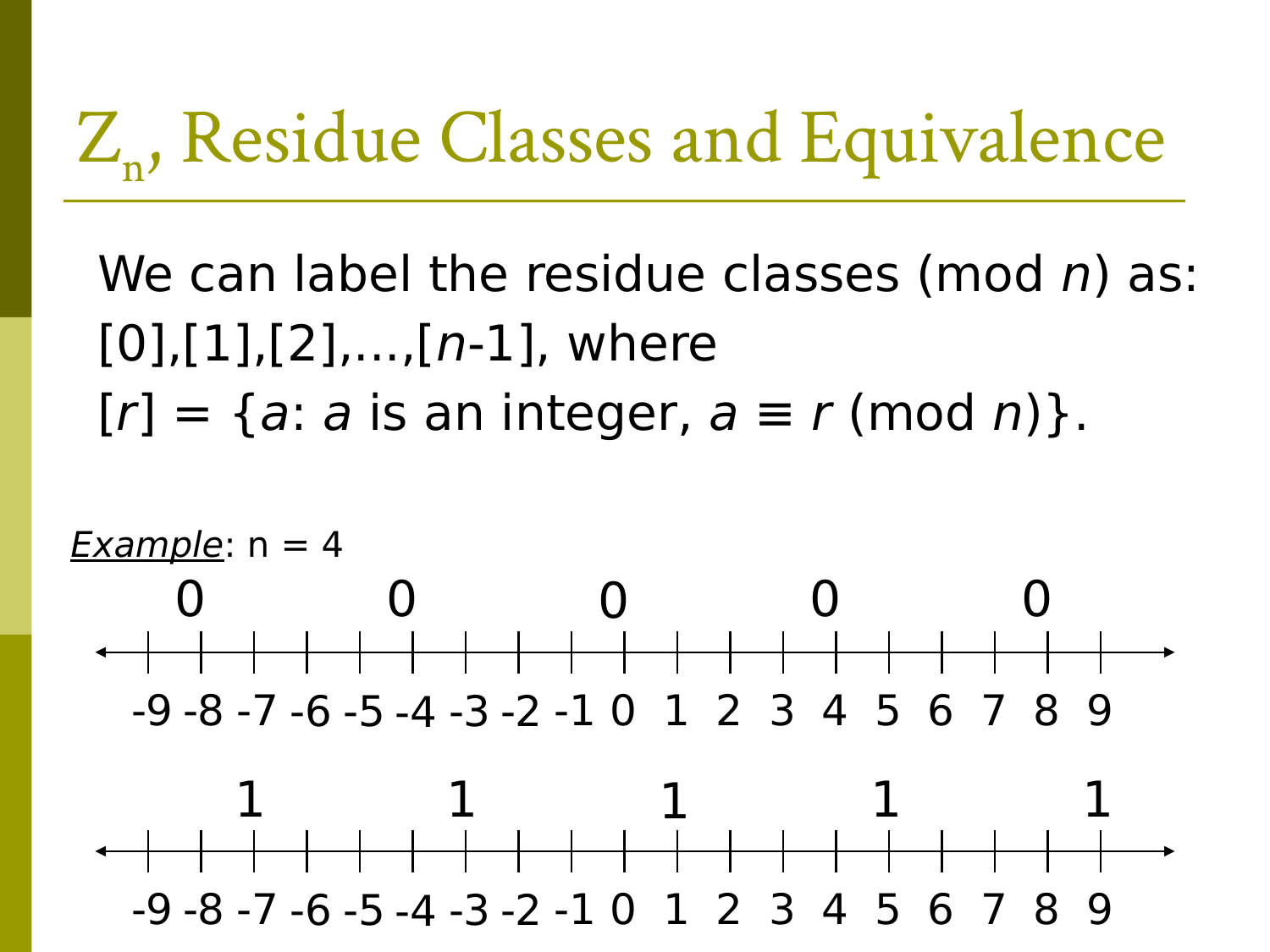

# Zn, Residue Classes and Equivalence
We can label the residue classes (mod n) as:
[0],[1],[2],...,[n-1], where
[r] = {a: a is an integer, a ≡ r (mod n)}.
Example: n = 4
0
0
0
0
0
-8
-9
-7
-1
0
1
2
3
4
5
6
7
8
9
-6
-5
-3
-2
-4
1
1
1
1
1
-8
-9
-7
-1
0
1
2
3
4
5
6
7
8
9
-6
-5
-3
-2
-4